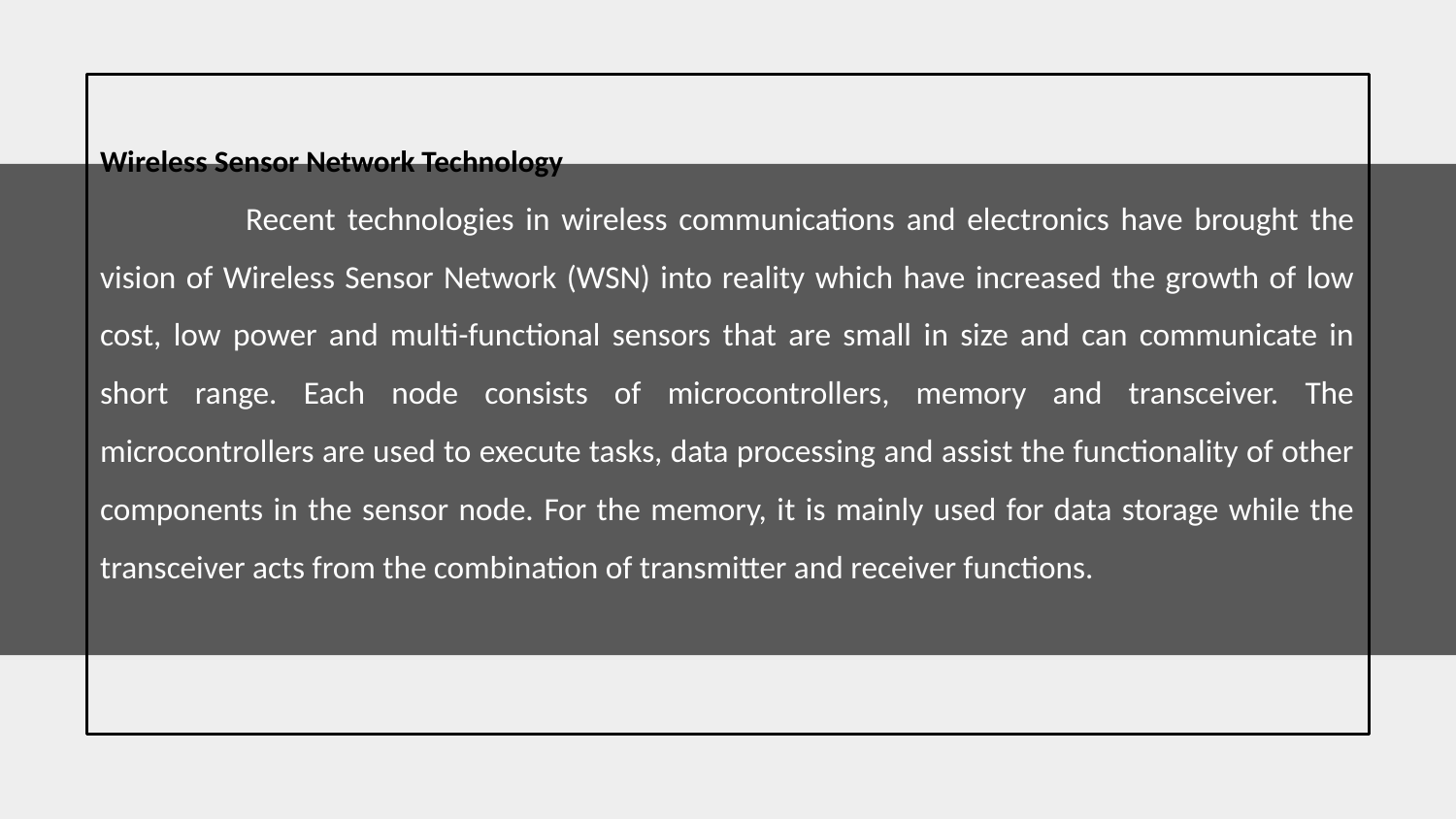

Wireless Sensor Network Technology
	Recent technologies in wireless communications and electronics have brought the vision of Wireless Sensor Network (WSN) into reality which have increased the growth of low cost, low power and multi-functional sensors that are small in size and can communicate in short range. Each node consists of microcontrollers, memory and transceiver. The microcontrollers are used to execute tasks, data processing and assist the functionality of other components in the sensor node. For the memory, it is mainly used for data storage while the transceiver acts from the combination of transmitter and receiver functions.